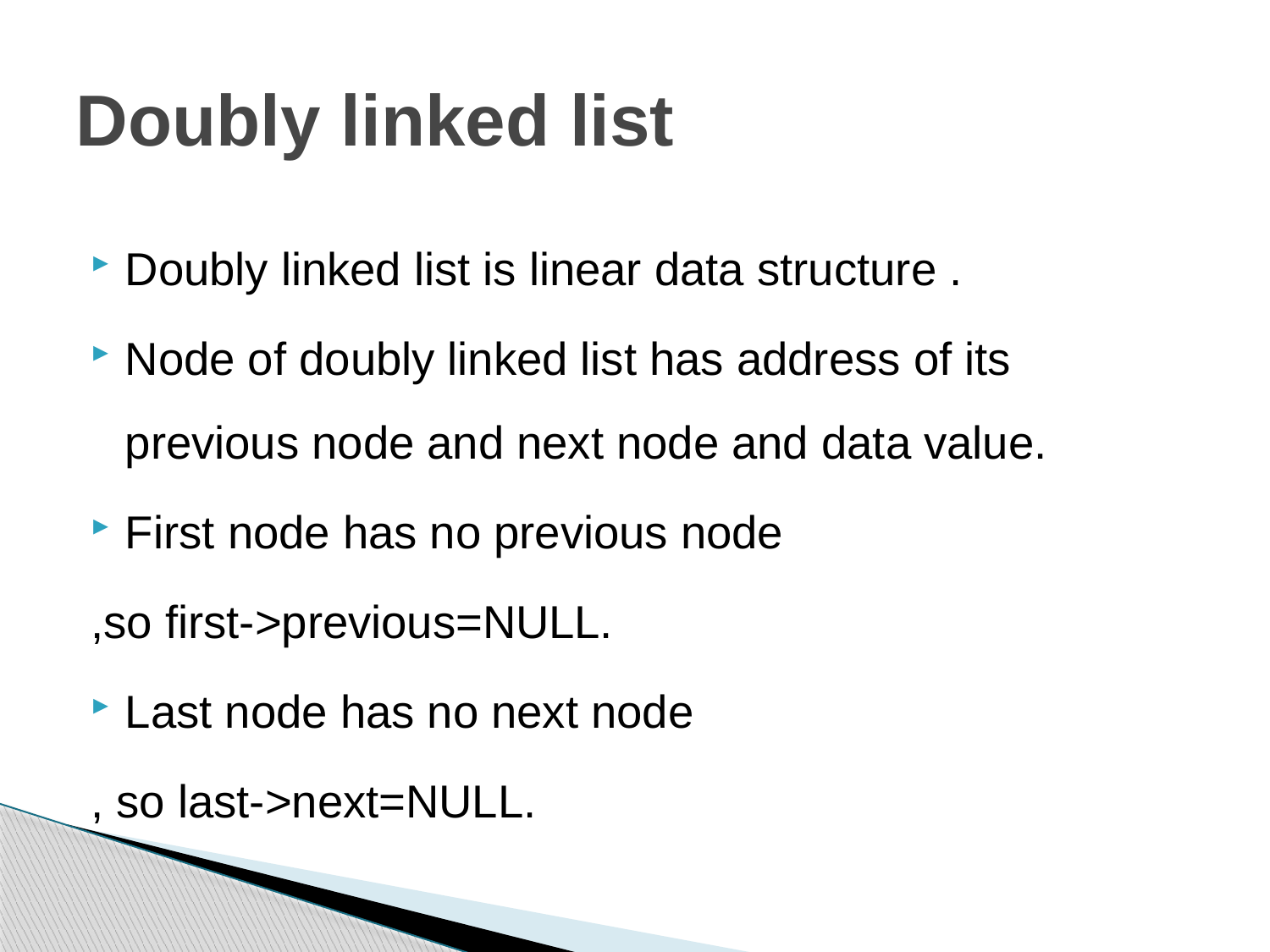

# Doubly linked list
Doubly linked list is linear data structure .
Node of doubly linked list has address of its previous node and next node and data value.
First node has no previous node
,so first->previous=NULL.
Last node has no next node
, so last->next=NULL.